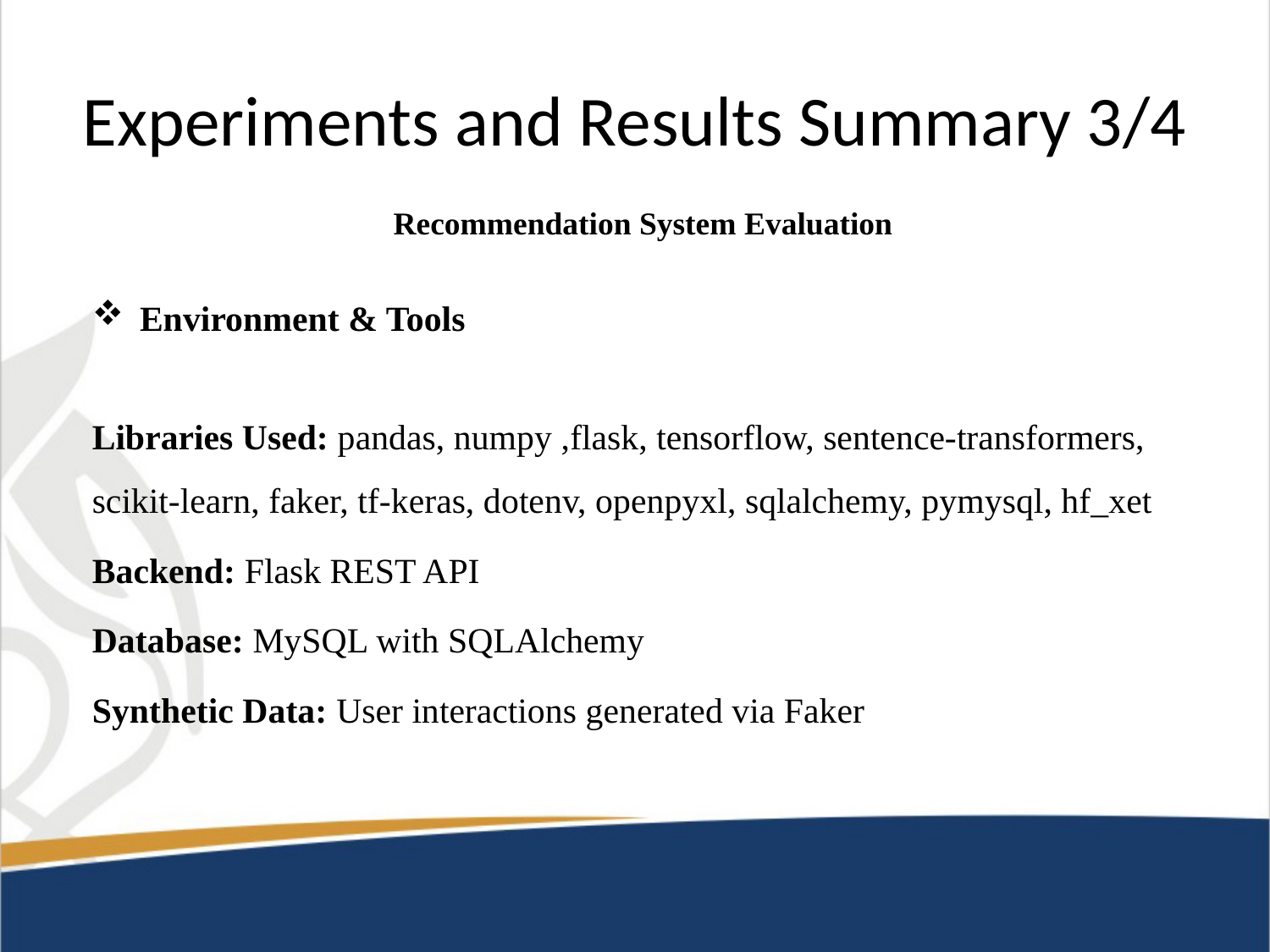

# Experiments and Results Summary 3/4
Recommendation System Evaluation

Environment & Tools

Libraries Used: pandas, numpy ,flask, tensorflow, sentence-transformers, scikit-learn, faker, tf-keras, dotenv, openpyxl, sqlalchemy, pymysql, hf_xet
Backend: Flask REST API
Database: MySQL with SQLAlchemy
Synthetic Data: User interactions generated via Faker